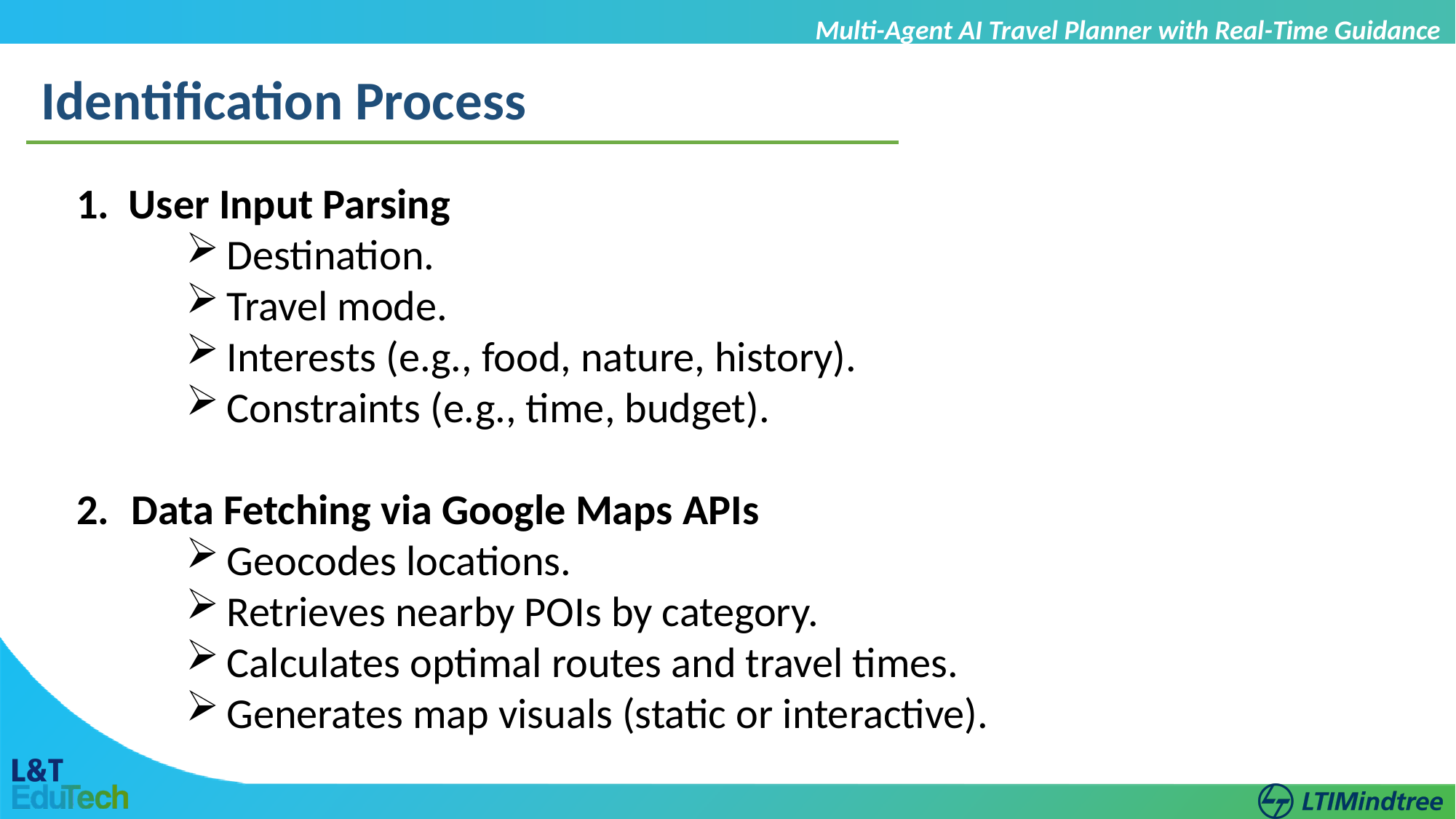

Multi-Agent AI Travel Planner with Real-Time Guidance

Identification Process
  User Input Parsing
Destination.
Travel mode.
Interests (e.g., food, nature, history).
Constraints (e.g., time, budget).

Data Fetching via Google Maps APIs
Geocodes locations.
Retrieves nearby POIs by category.
Calculates optimal routes and travel times.
Generates map visuals (static or interactive).